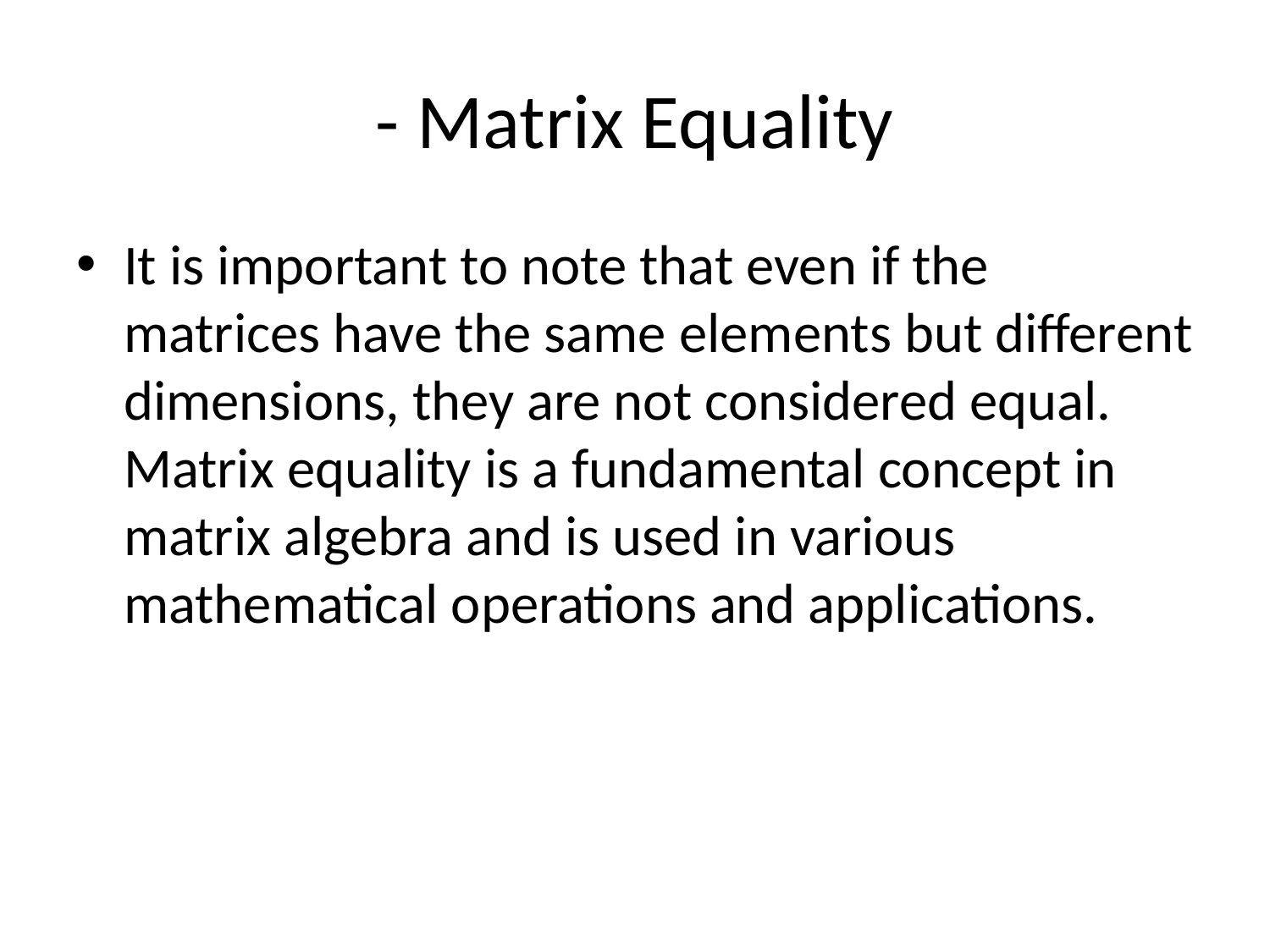

# - Matrix Equality
It is important to note that even if the matrices have the same elements but different dimensions, they are not considered equal. Matrix equality is a fundamental concept in matrix algebra and is used in various mathematical operations and applications.